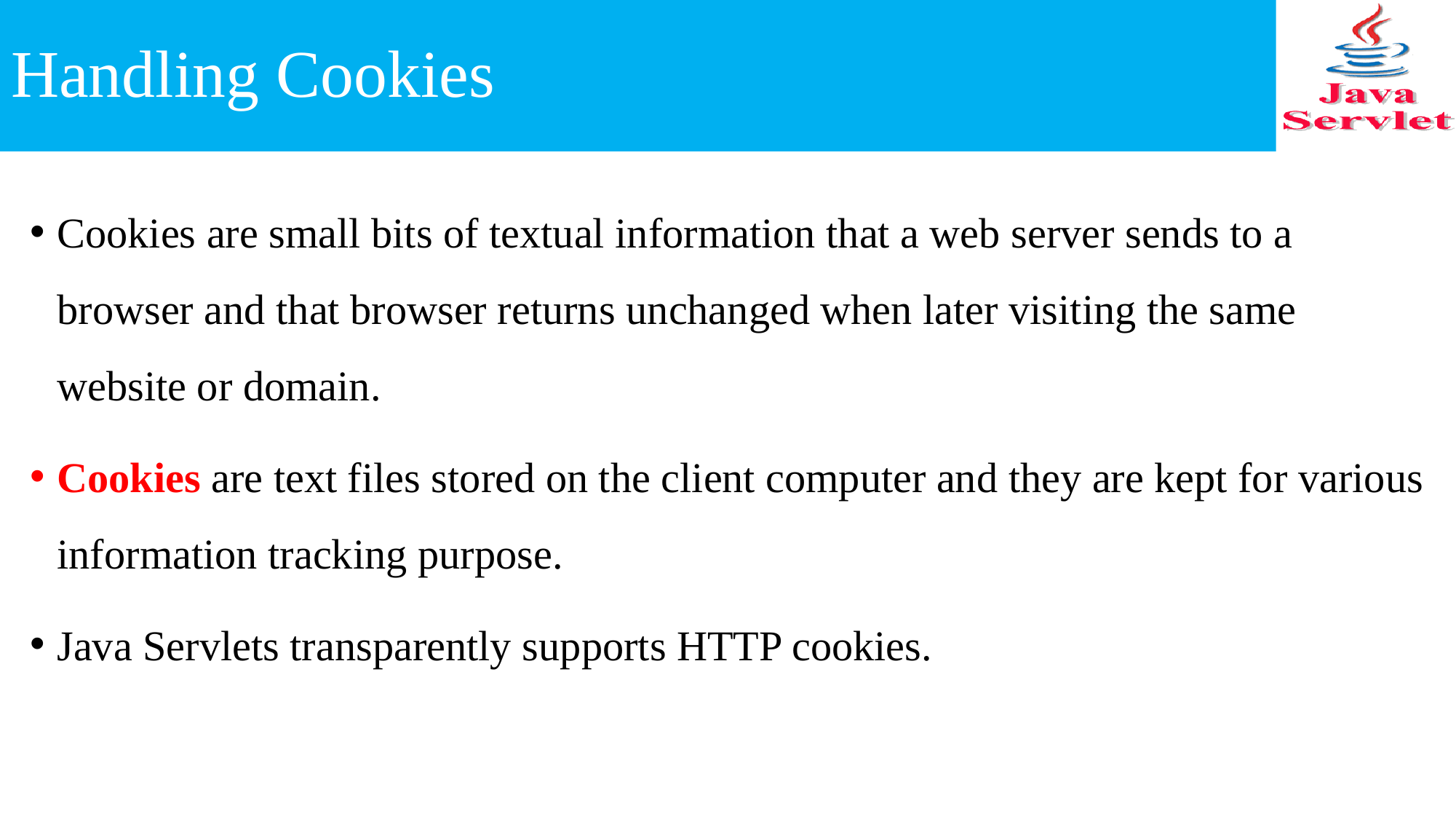

# Handling Cookies
Cookies are small bits of textual information that a web server sends to a browser and that browser returns unchanged when later visiting the same website or domain.
Cookies are text files stored on the client computer and they are kept for various information tracking purpose.
Java Servlets transparently supports HTTP cookies.